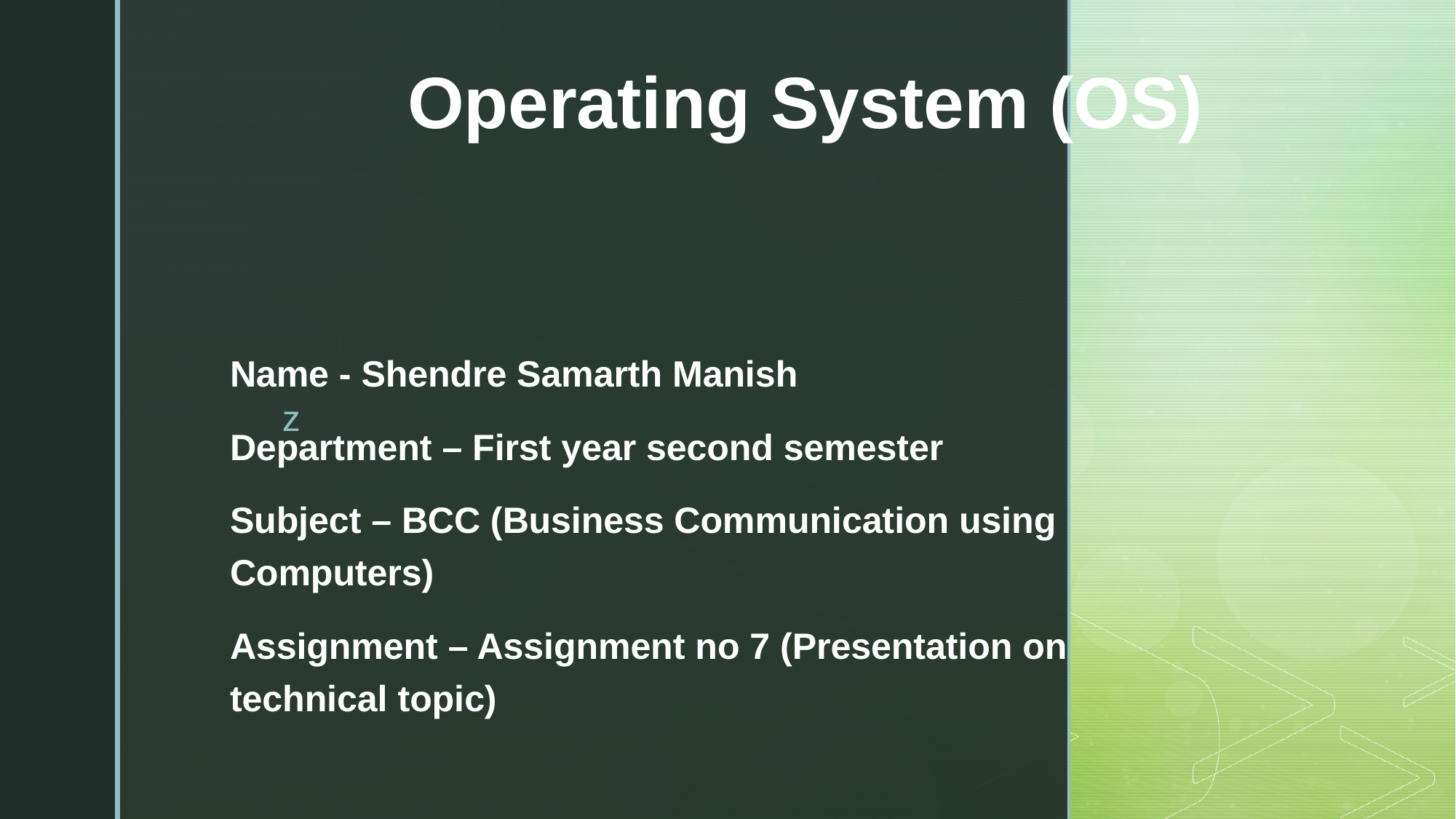

# Operating System (OS)
Name - Shendre Samarth Manish
Department – First year second semester
Subject – BCC (Business Communication using Computers)
Assignment – Assignment no 7 (Presentation on technical topic)